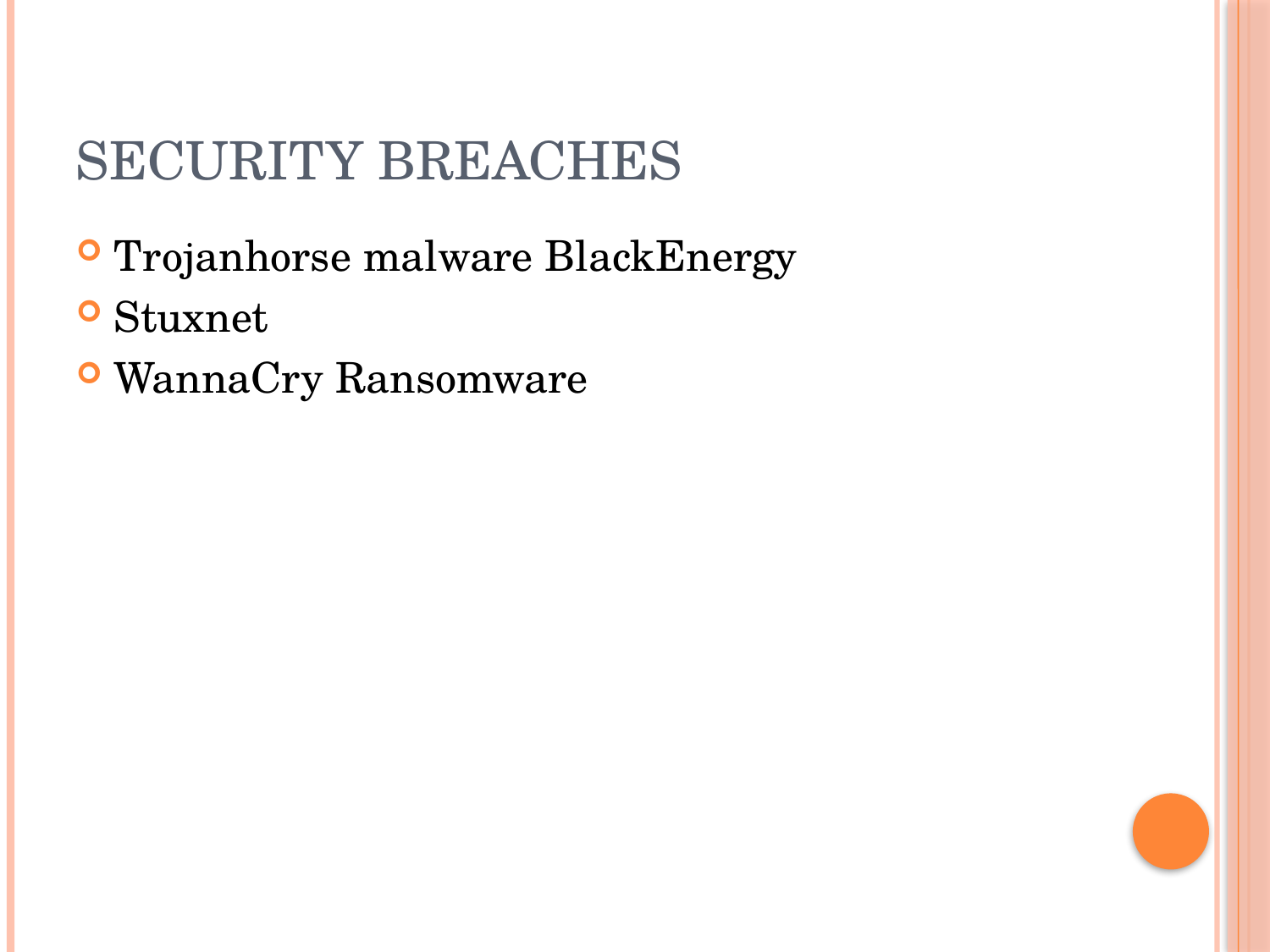

# Security breaches
Trojanhorse malware BlackEnergy
Stuxnet
WannaCry Ransomware